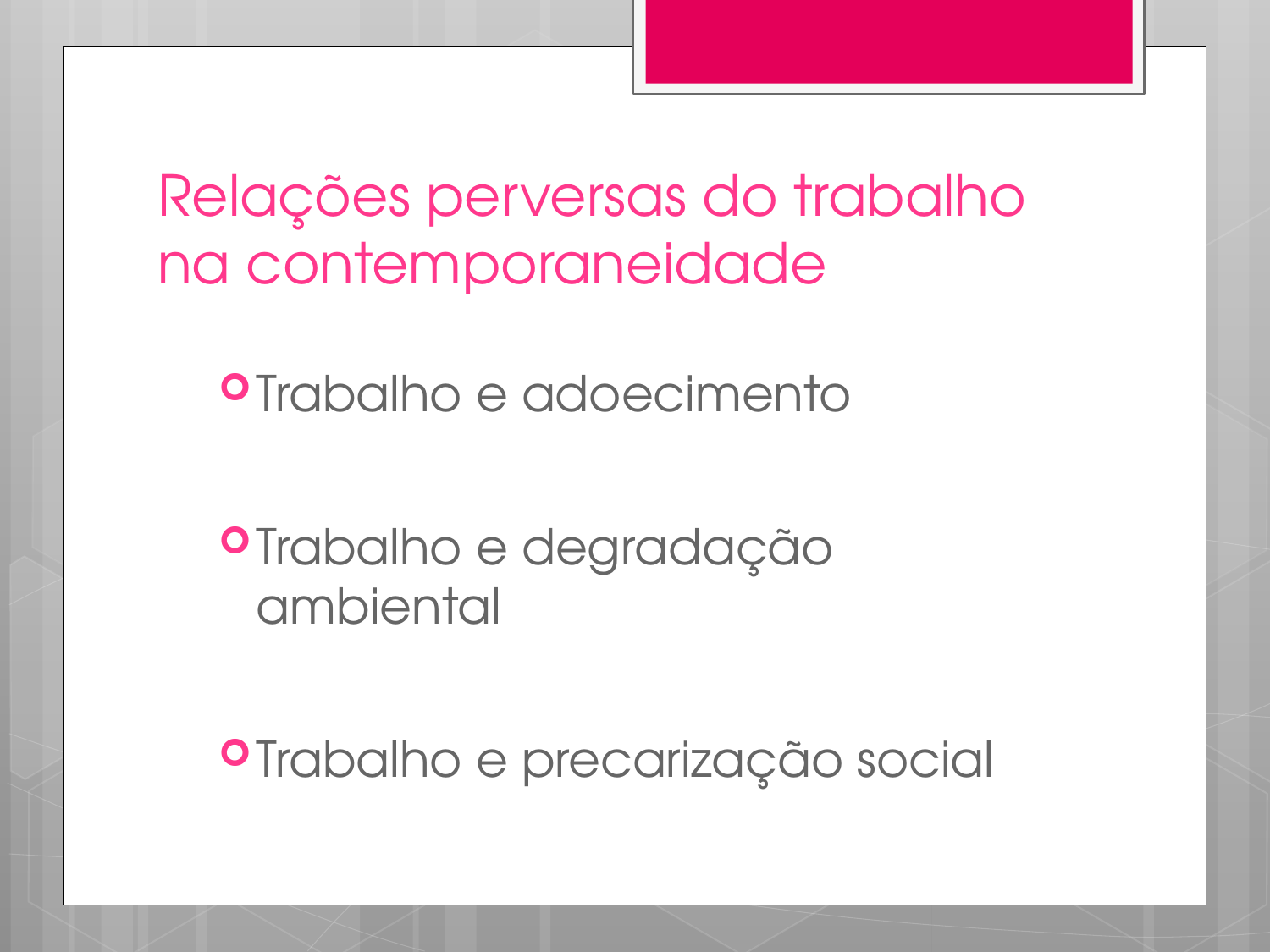

# Relações perversas do trabalho na contemporaneidade
Trabalho e adoecimento

Trabalho e degradação ambiental

Trabalho e precarização social